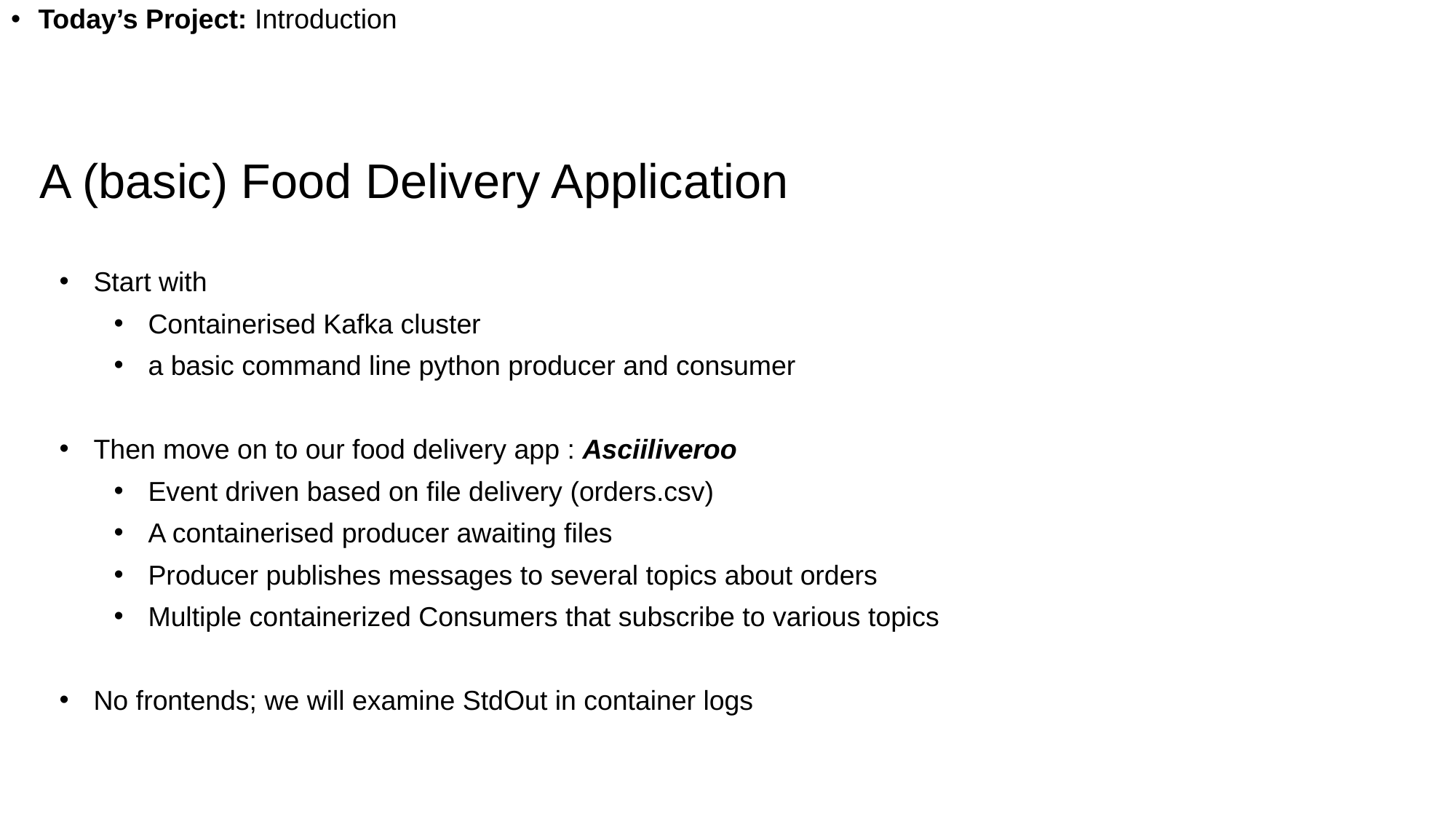

Today’s Project: Introduction
A (basic) Food Delivery Application
Start with
Containerised Kafka cluster
a basic command line python producer and consumer

Then move on to our food delivery app : Asciiliveroo
Event driven based on file delivery (orders.csv)
A containerised producer awaiting files
Producer publishes messages to several topics about orders
Multiple containerized Consumers that subscribe to various topics

No frontends; we will examine StdOut in container logs